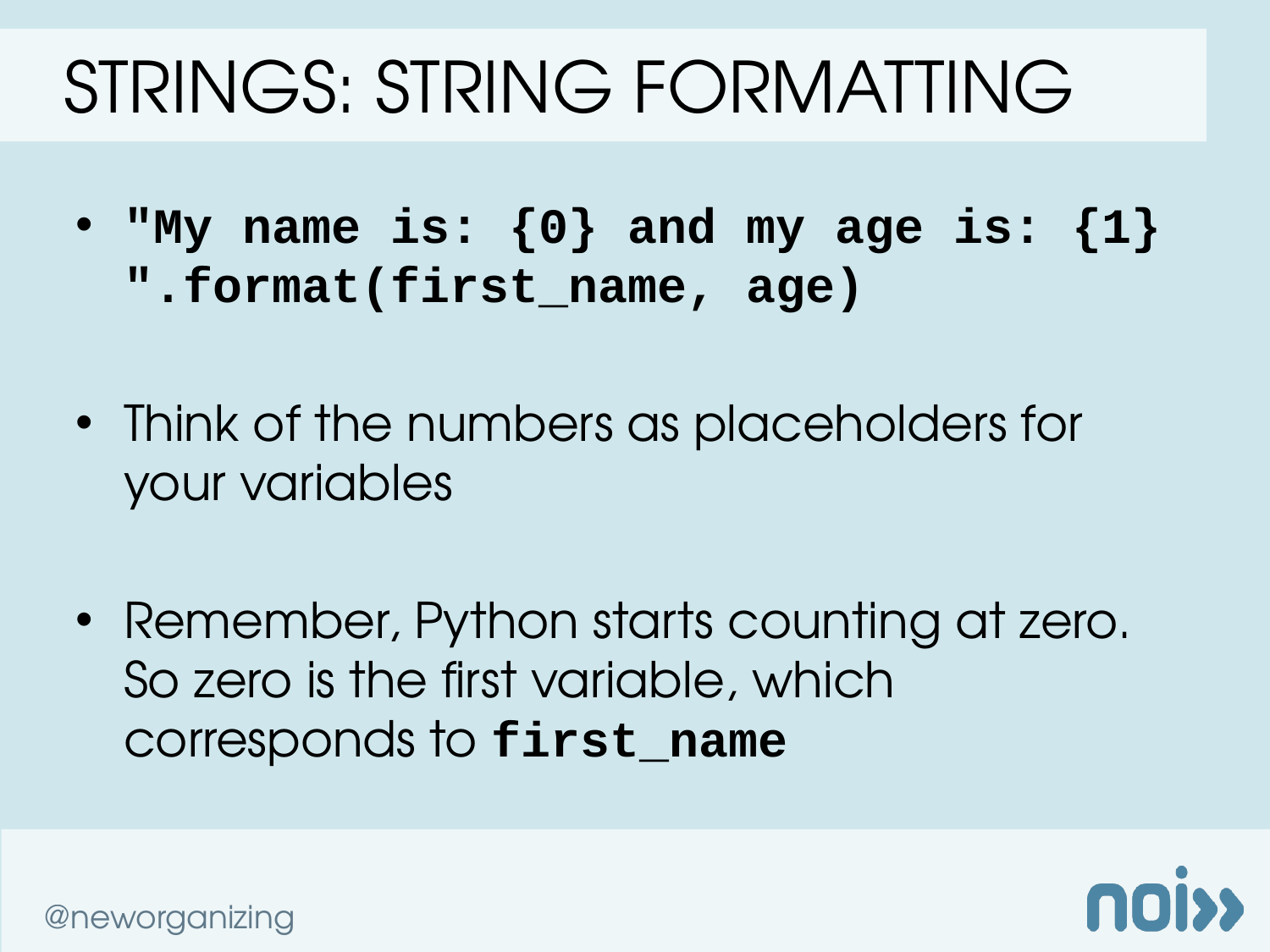

Strings: STRING FORMATTING
"My name is: {0} and my age is: {1} ".format(first_name, age)

Think of the numbers as placeholders for your variables

Remember, Python starts counting at zero.  So zero is the first variable, which corresponds to first_name